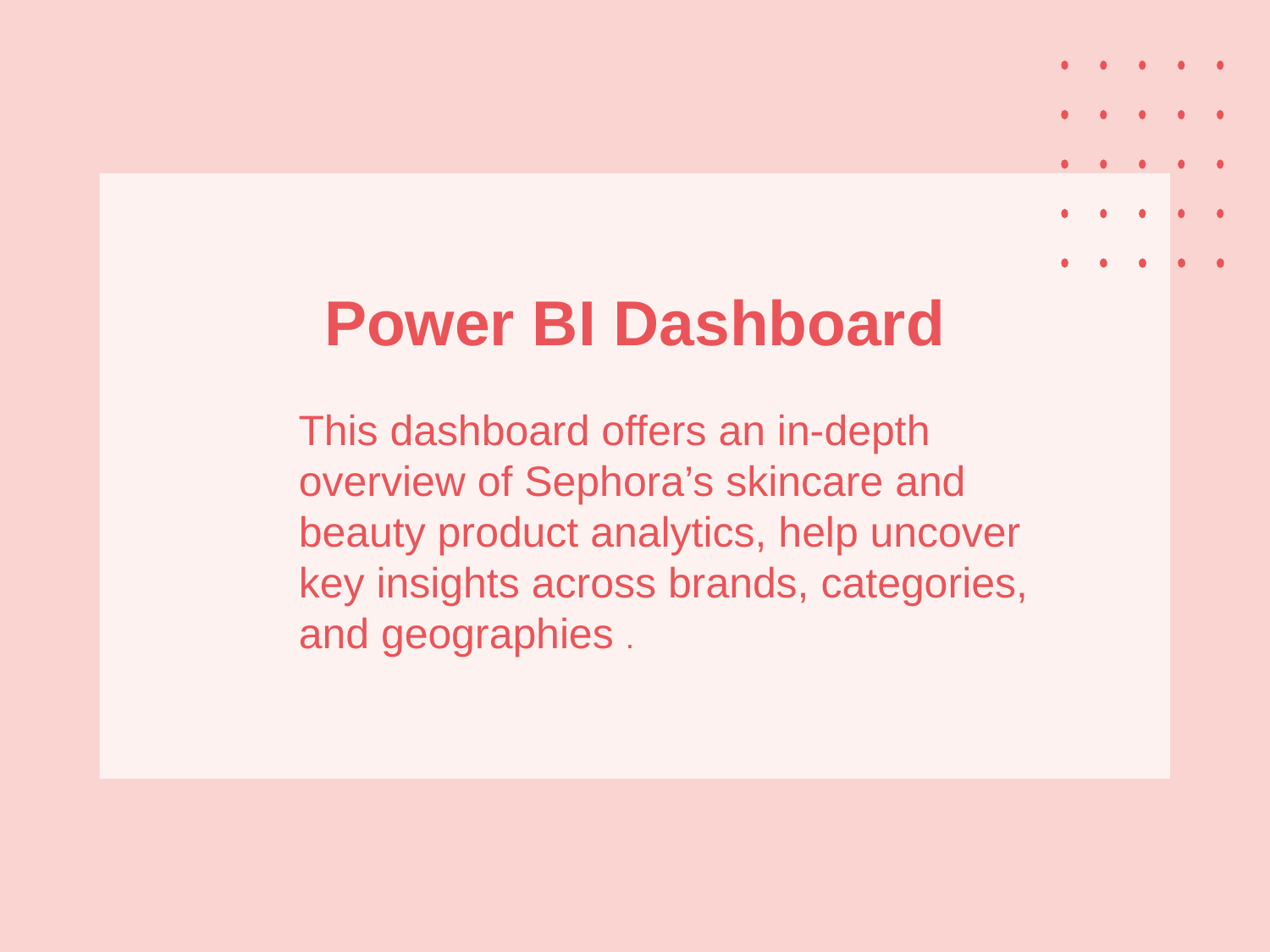

# Power BI Dashboard
    This dashboard offers an in-depth overview of Sephora’s skincare and beauty product analytics, help uncover key insights across brands, categories, and geographies .